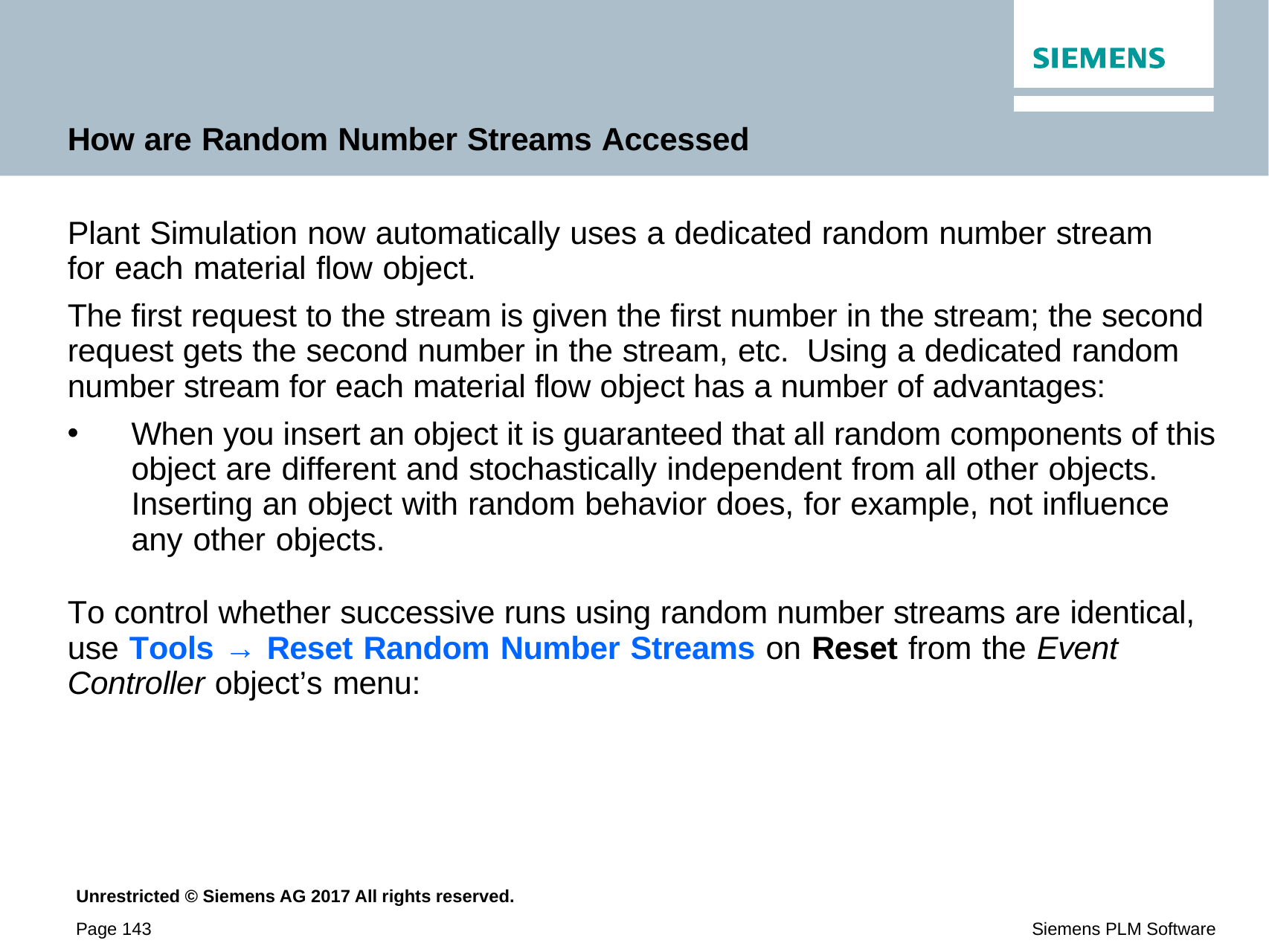

How are Random Number Streams Accessed

Plant Simulation now automatically uses a dedicated random number stream for each material flow object.
The first request to the stream is given the first number in the stream; the second request gets the second number in the stream, etc.  Using a dedicated random number stream for each material flow object has a number of advantages:
When you insert an object it is guaranteed that all random components of this object are different and stochastically independent from all other objects. Inserting an object with random behavior does, for example, not influence any other objects.

To control whether successive runs using random number streams are identical, use Tools → Reset Random Number Streams on Reset from the Event Controller object’s menu: